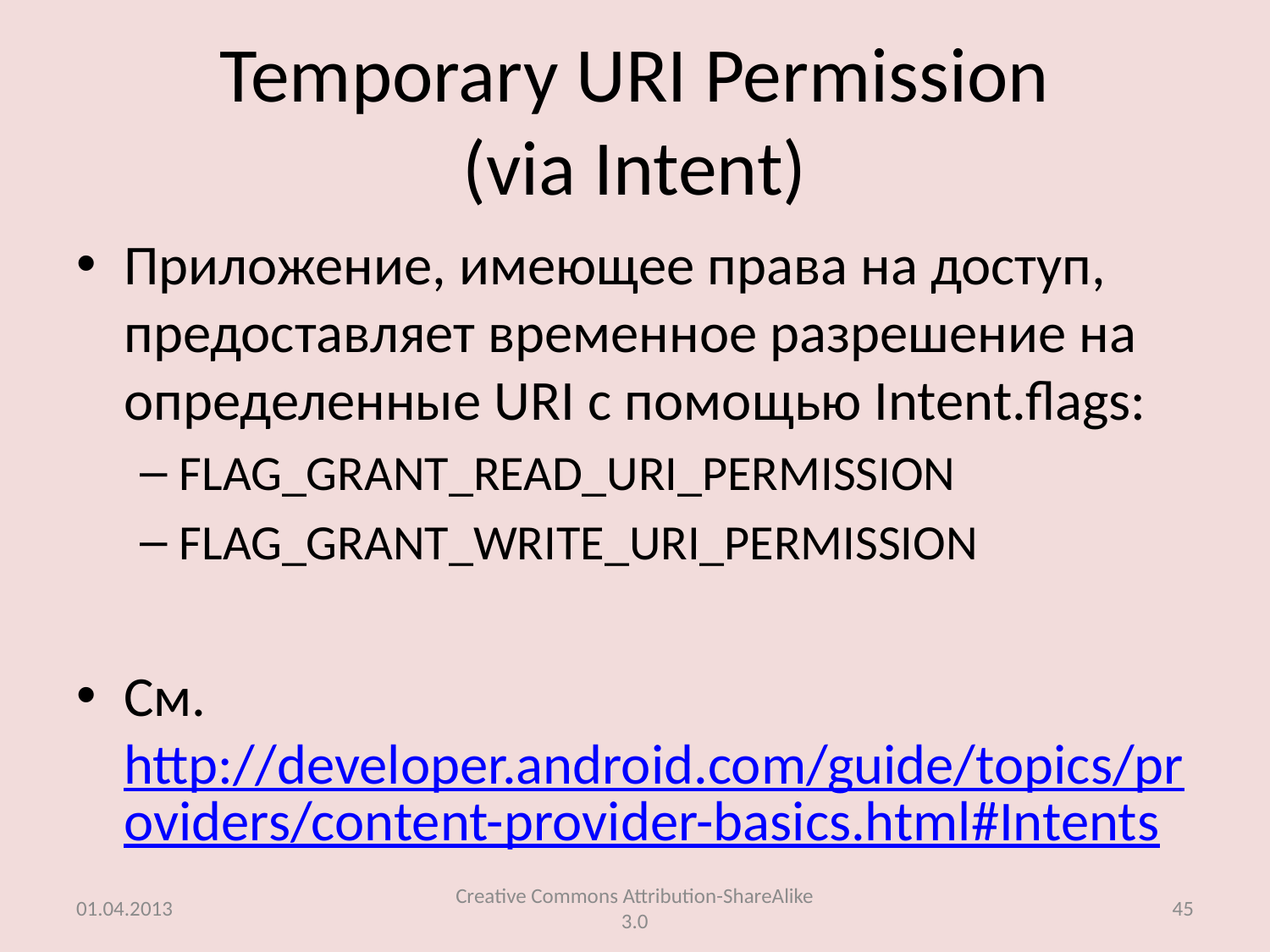

# Temporary URI Permission (via Intent)
Приложение, имеющее права на доступ, предоставляет временное разрешение на определенные URI с помощью Intent.flags:
FLAG_GRANT_READ_URI_PERMISSION
FLAG_GRANT_WRITE_URI_PERMISSION

См. http://developer.android.com/guide/topics/providers/content-provider-basics.html#Intents

01.04.2013
Creative Commons Attribution-ShareAlike 3.0
45